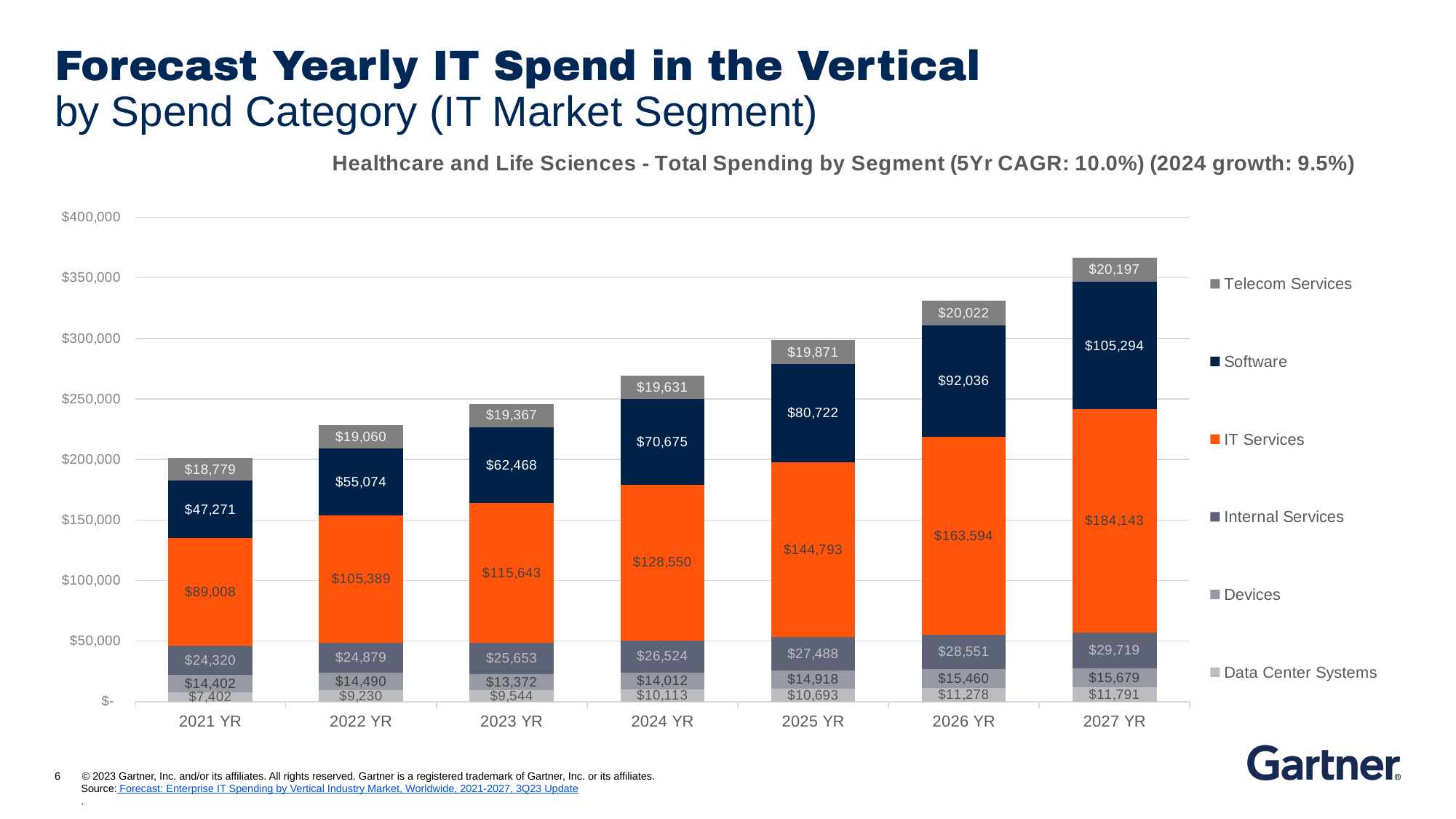

# Forecast Yearly IT Spend in the Vertical by Spend Category (IT Market Segment)

### Chart:

| Category | Data Center Systems | Devices | Internal Services | IT Services | Software | Telecom Services |
|---|---|---|---|---|---|---|
| 2021 YR | 7401.609918521991 | 14401.548508508007 | 24320.132551792005 | 89007.94529019904 | 47271.302177 | 18778.76191506701 |
| 2022 YR | 9230.411300997008 | 14489.58541375699 | 24878.76175913501 | 105389.08332188314 | 55074.11749635394 | 19059.891685772003 |
| 2023 YR | 9544.162194711993 | 13372.25699315299 | 25653.361111506987 | 115642.96632178196 | 62468.13199779995 | 19367.191424796994 |
| 2024 YR | 10112.845280559 | 14012.013500101995 | 26524.069121770997 | 128549.64417086309 | 70675.2116883649 | 19631.429866057966 |
| 2025 YR | 10693.068456970004 | 14917.891978965994 | 27488.018057299 | 144792.83258454912 | 80722.47759622202 | 19871.073084843 |
| 2026 YR | 11278.277466664988 | 15459.627282115 | 28551.042176779996 | 163594.16276952476 | 92035.98469324403 | 20022.233874814996 |
| 2027 YR | 11791.285097012995 | 15679.081901507992 | 29718.95878008899 | 184142.58731437914 | 105293.821326521 | 20196.670101827996 |